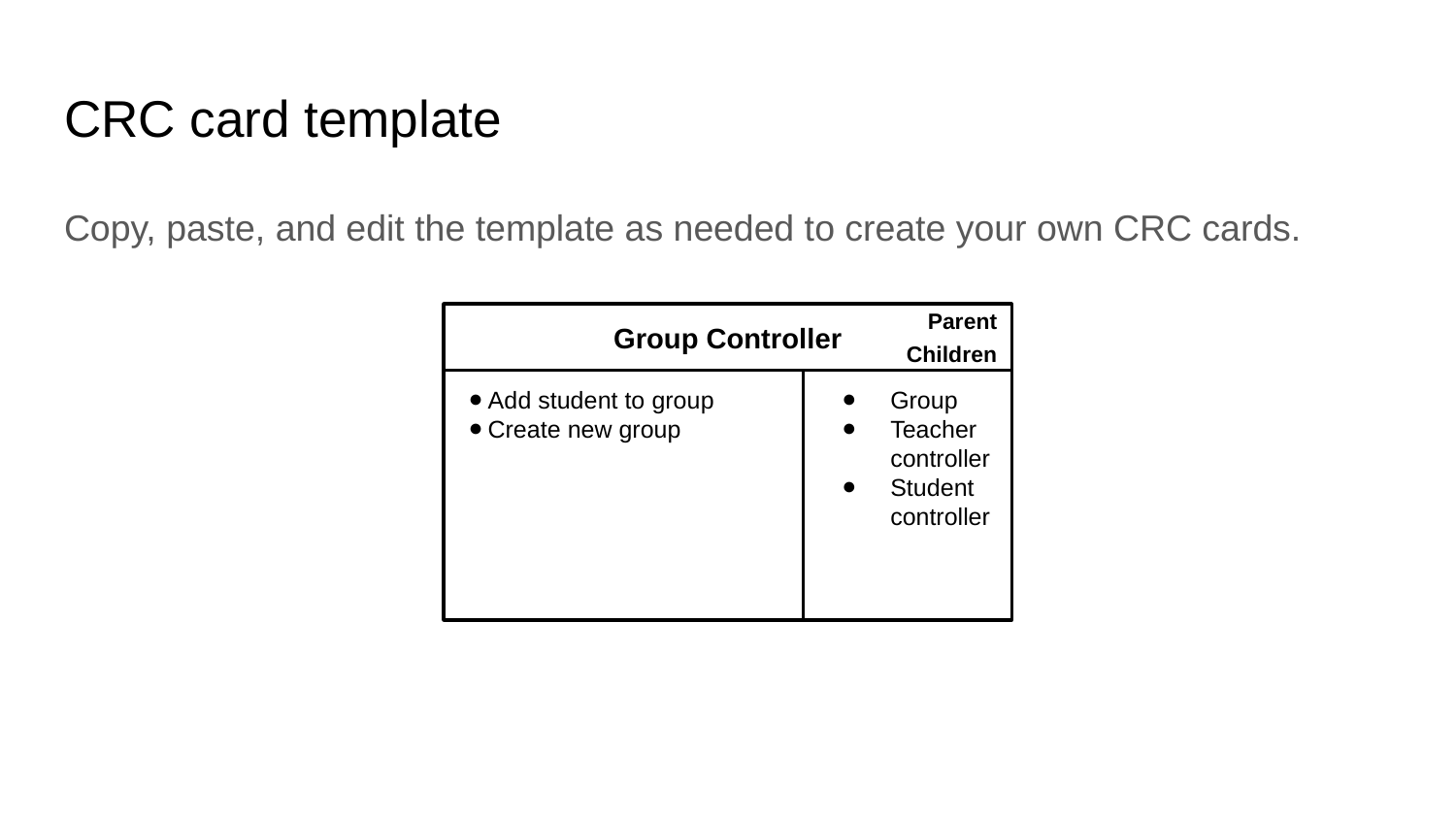

CRC card template
Copy, paste, and edit the template as needed to create your own CRC cards.

Group Controller
Parent
Children
Add student to group
Create new group
Group
Teacher controller
Student controller